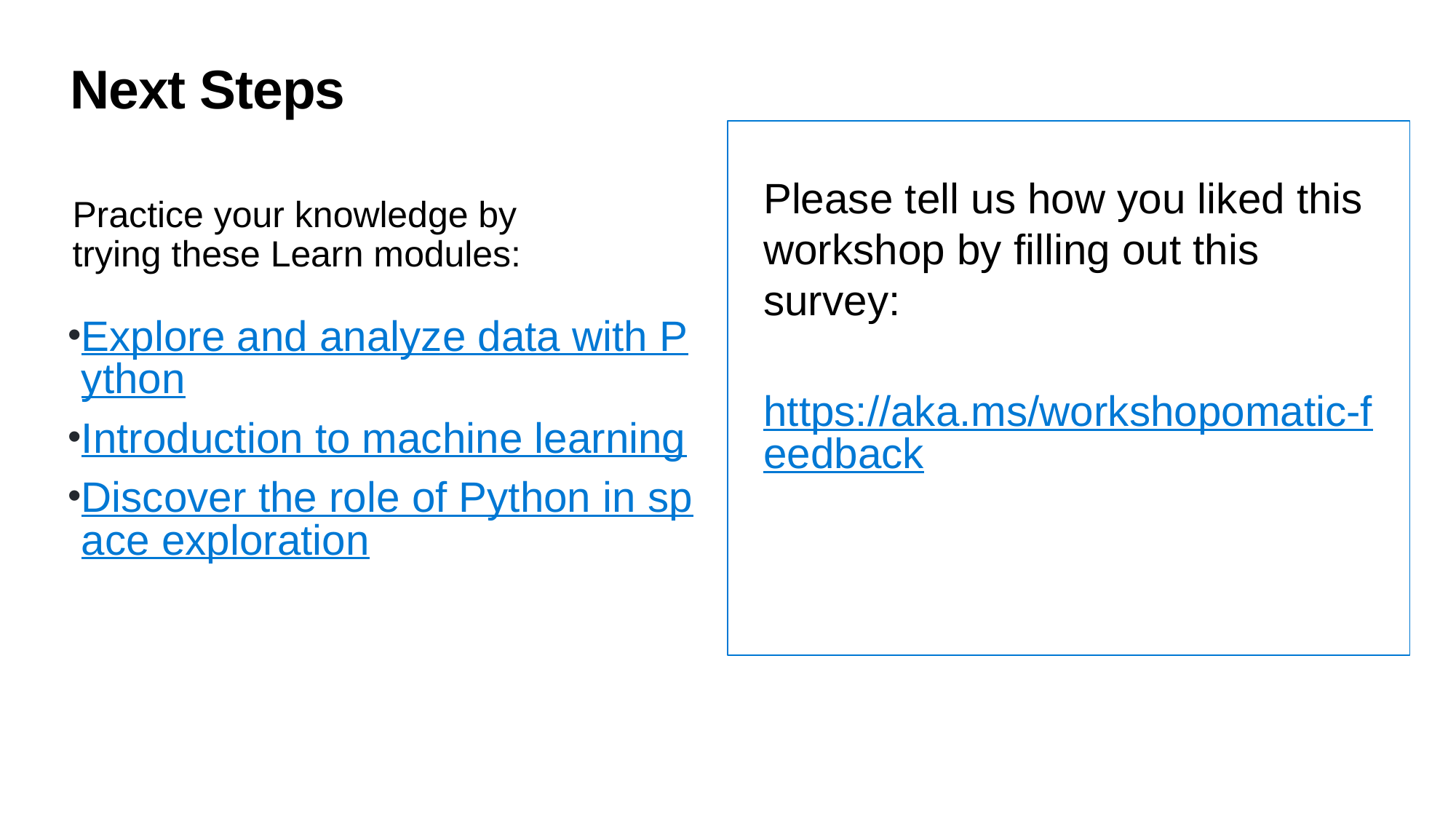

Next Steps

Please tell us how you liked this workshop by filling out this survey:
https://aka.ms/workshopomatic-feedback

Practice your knowledge by trying these Learn modules:

Explore and analyze data with Python
Introduction to machine learning
Discover the role of Python in space exploration